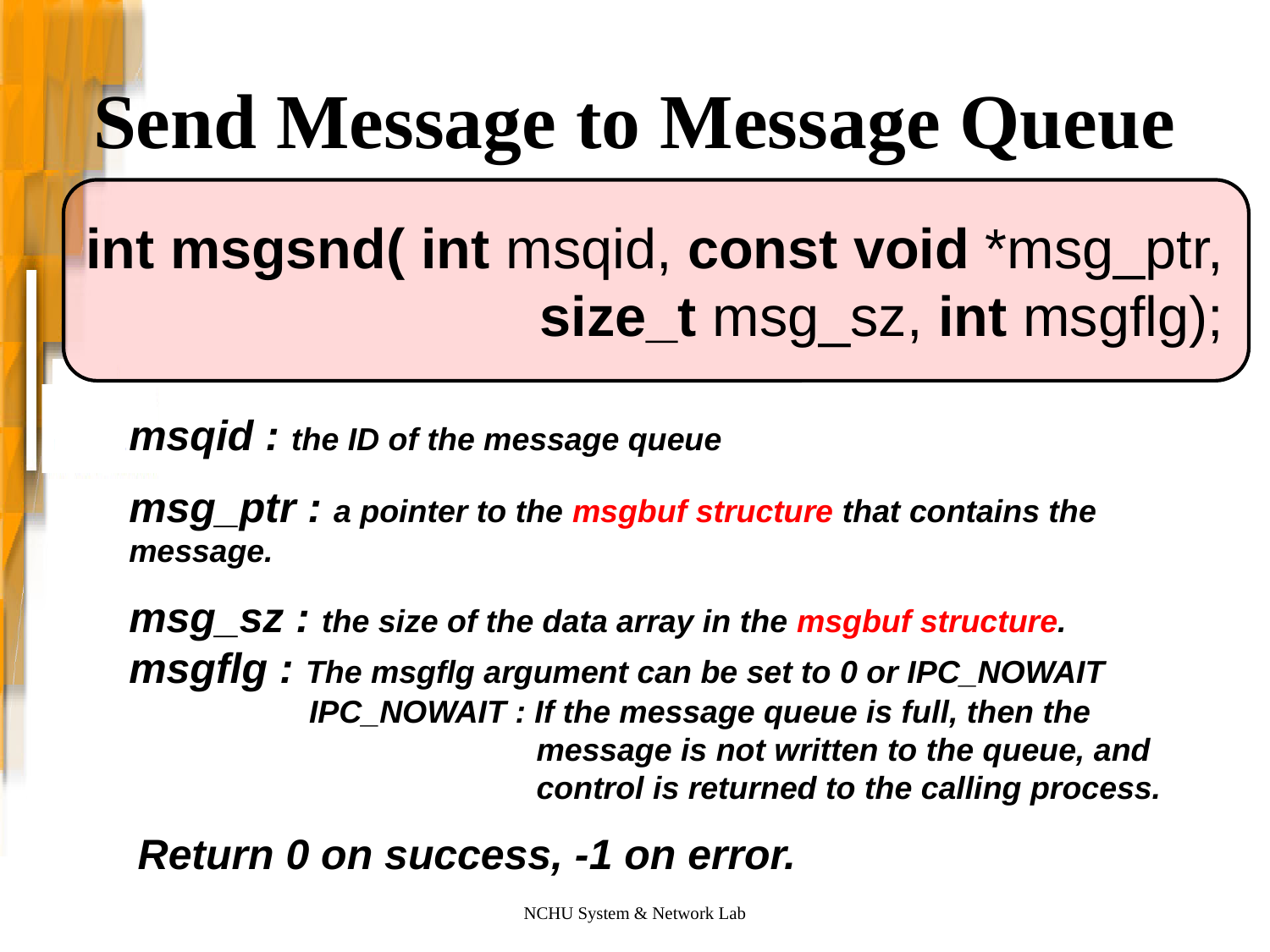

# Send Message to Message Queue

int msgsnd( int msqid, const void *msg_ptr,
                             size_t msg_sz, int msgflg);

msqid : the ID of the message queue
msg_ptr : a pointer to the msgbuf structure that contains the message.
msg_sz : the size of the data array in the msgbuf structure.
msgflg : The msgflg argument can be set to 0 or IPC_NOWAIT      	      IPC_NOWAIT : If the message queue is full, then the 				   message is not written to the queue, and 			   control is returned to the calling process.
 Return 0 on success, -1 on error.
NCHU System & Network Lab